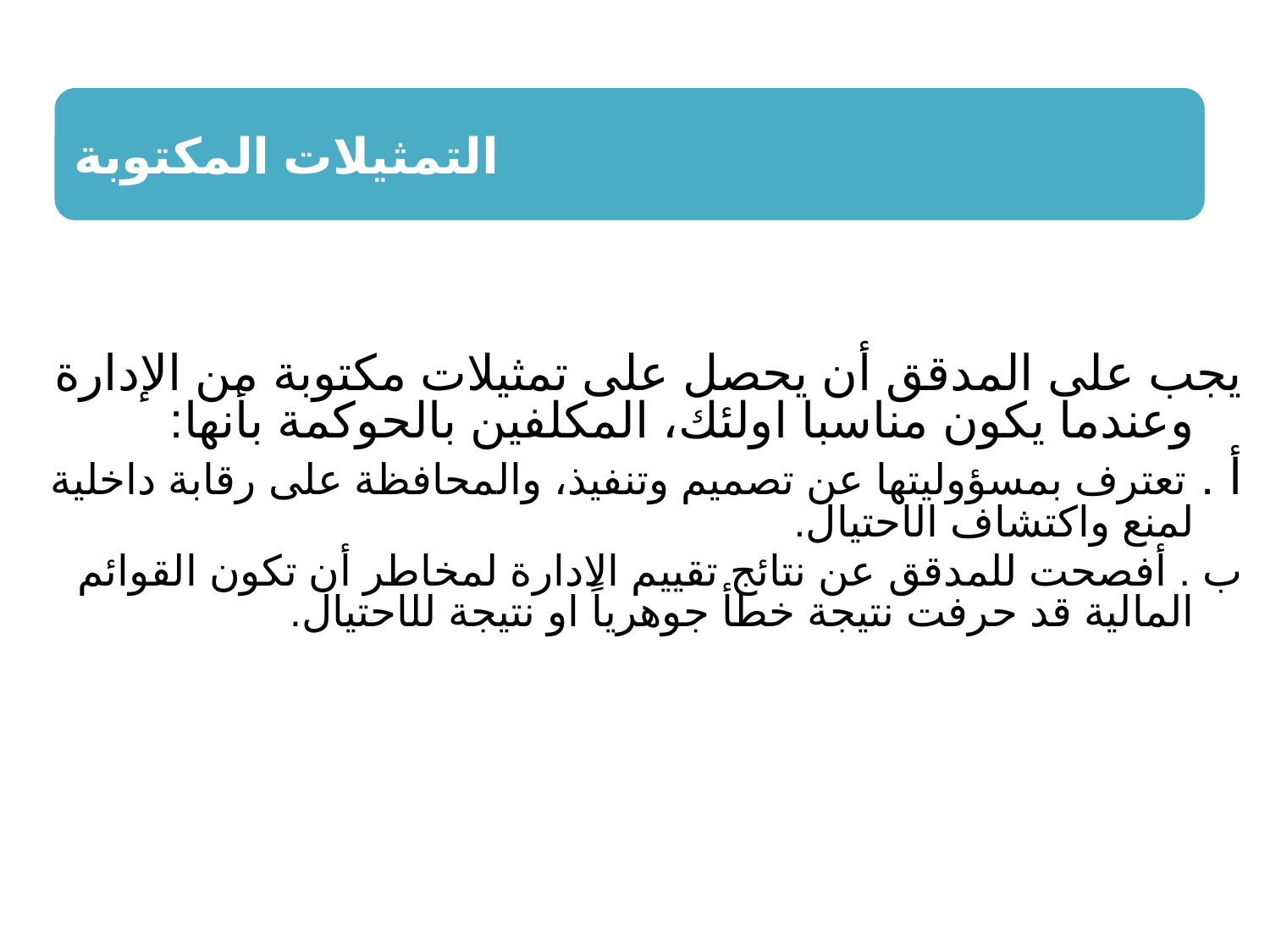

يجب على المدقق أن يحصل على تمثيلات مكتوبة من الإدارة وعندما يكون مناسبا اولئك، المكلفين بالحوكمة بأنها:
أ . تعترف بمسؤوليتها عن تصميم وتنفيذ، والمحافظة على رقابة داخلية لمنع واكتشاف الاحتيال.
ب . أفصحت للمدقق عن نتائج تقييم الادارة لمخاطر أن تكون القوائم المالية قد حرفت نتيجة خطأ جوهرياً او نتيجة للاحتيال.